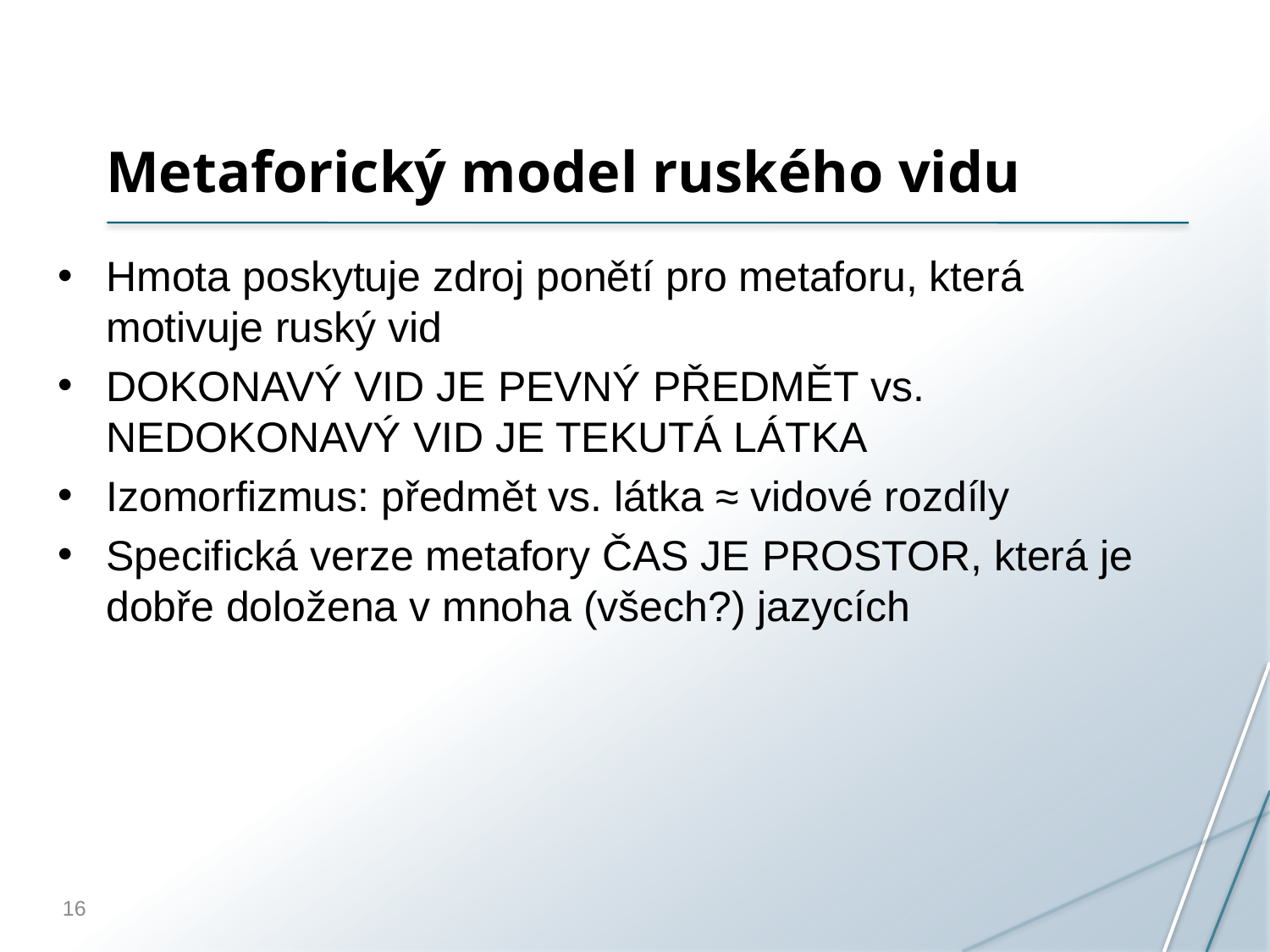

# Metaforický model ruského vidu
Hmota poskytuje zdroj ponětí pro metaforu, která motivuje ruský vid
DOKONAVÝ VID JE PEVNÝ PŘEDMĚT vs. NEDOKONAVÝ VID JE TEKUTÁ LÁTKA
Izomorfizmus: předmět vs. látka ≈ vidové rozdíly
Specifická verze metafory ČAS JE PROSTOR, která je dobře doložena v mnoha (všech?) jazycích

16